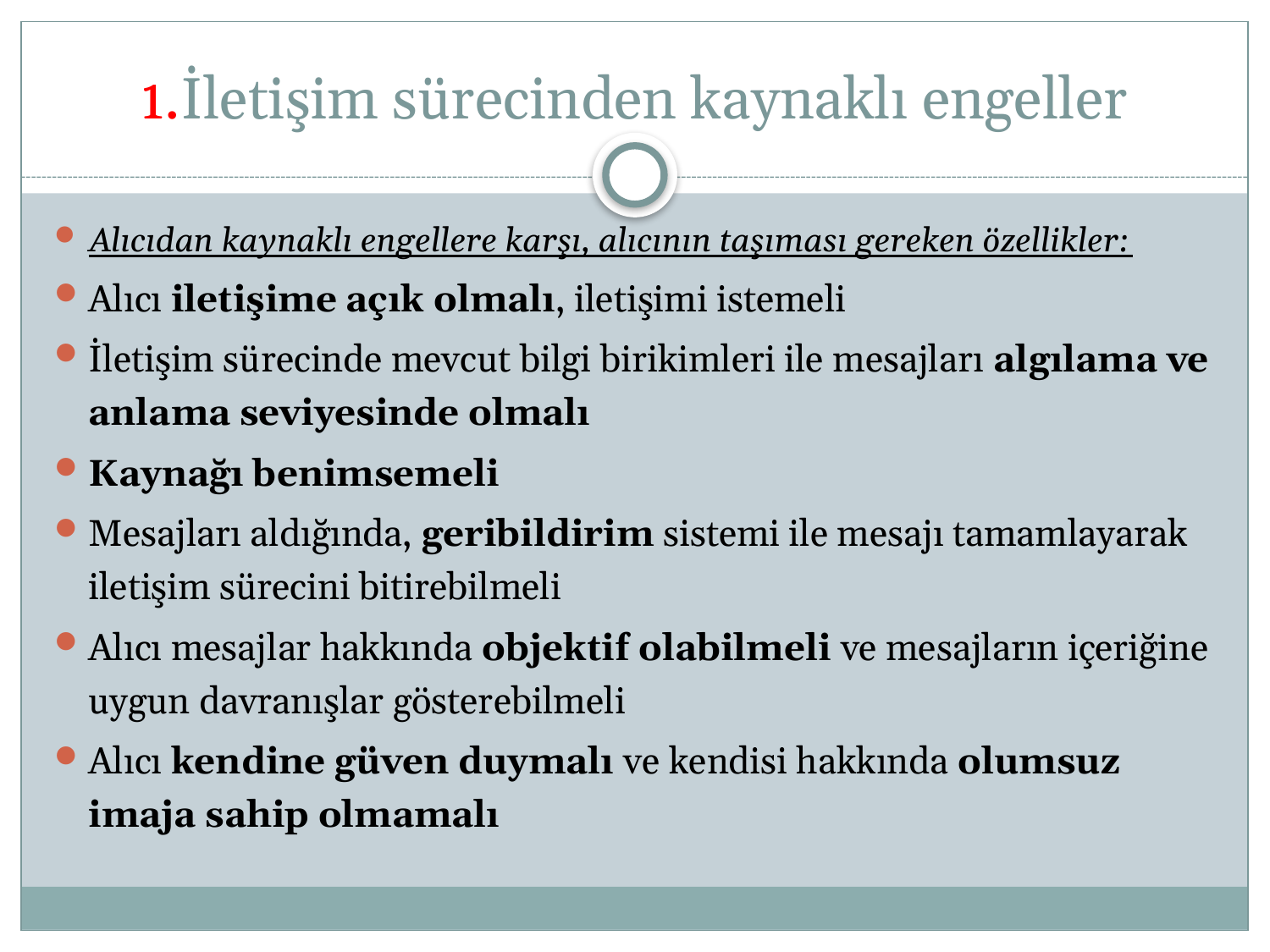

# 1.İletişim sürecinden kaynaklı engeller
Alıcıdan kaynaklı engellere karşı, alıcının taşıması gereken özellikler:
Alıcı iletişime açık olmalı, iletişimi istemeli
İletişim sürecinde mevcut bilgi birikimleri ile mesajları algılama ve anlama seviyesinde olmalı
Kaynağı benimsemeli
Mesajları aldığında, geribildirim sistemi ile mesajı tamamlayarak iletişim sürecini bitirebilmeli
Alıcı mesajlar hakkında objektif olabilmeli ve mesajların içeriğine uygun davranışlar gösterebilmeli
Alıcı kendine güven duymalı ve kendisi hakkında olumsuz imaja sahip olmamalı